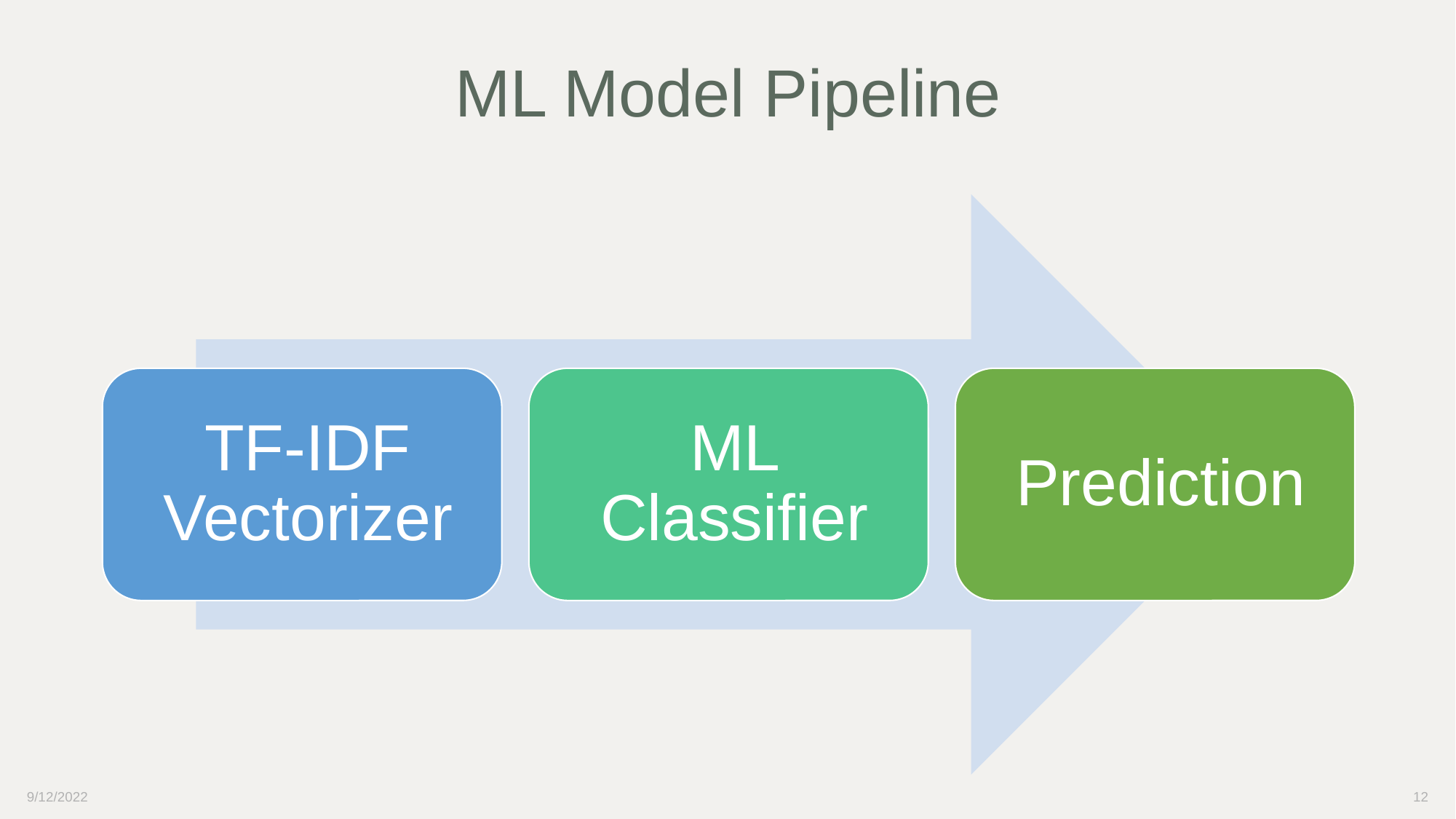

# ML Model Pipeline
TF-IDF Vectorizer
ML Classifier
Prediction
9/12/2022
12